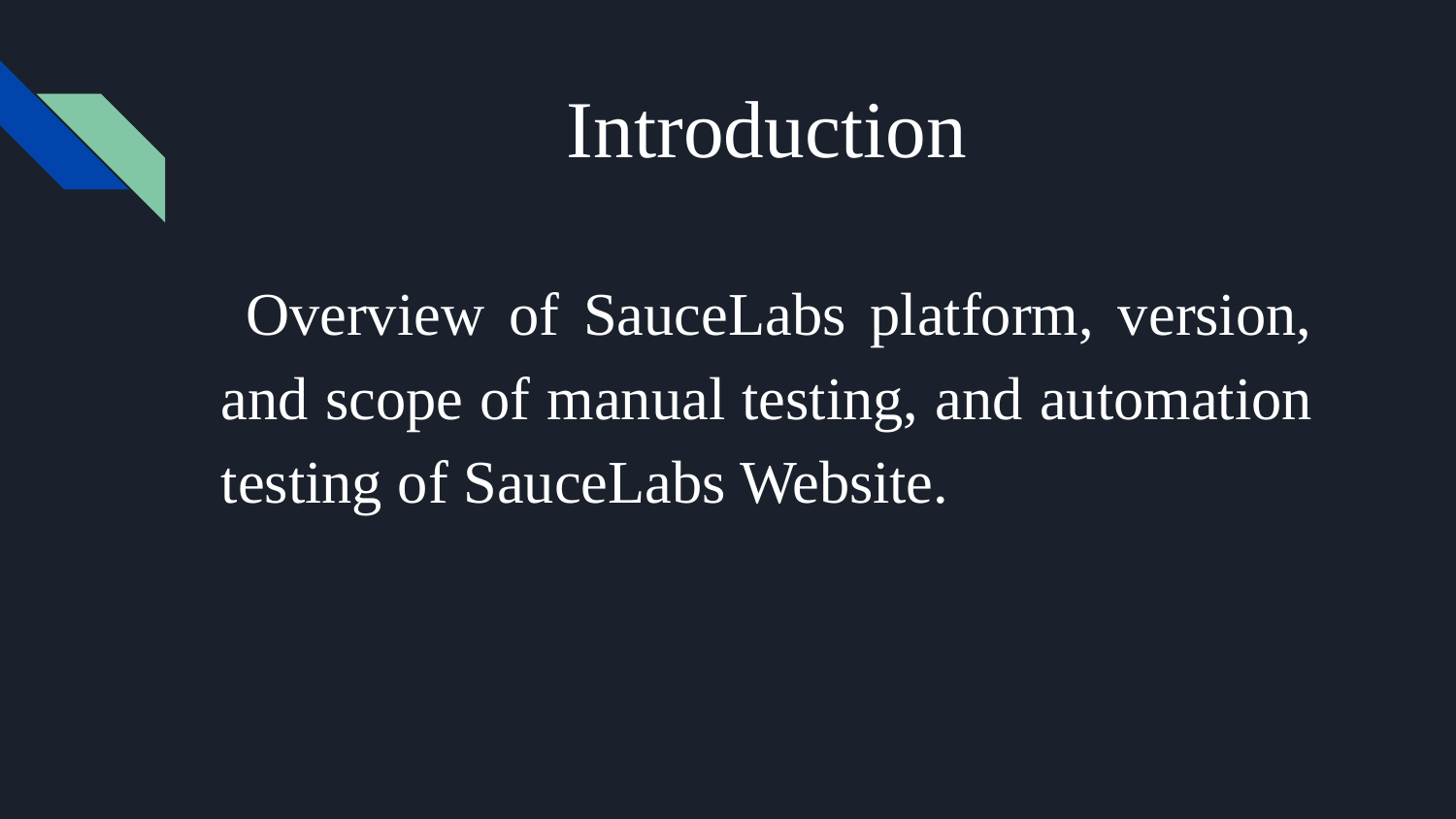

# Introduction
 Overview of SauceLabs platform, version, and scope of manual testing, and automation testing of SauceLabs Website.